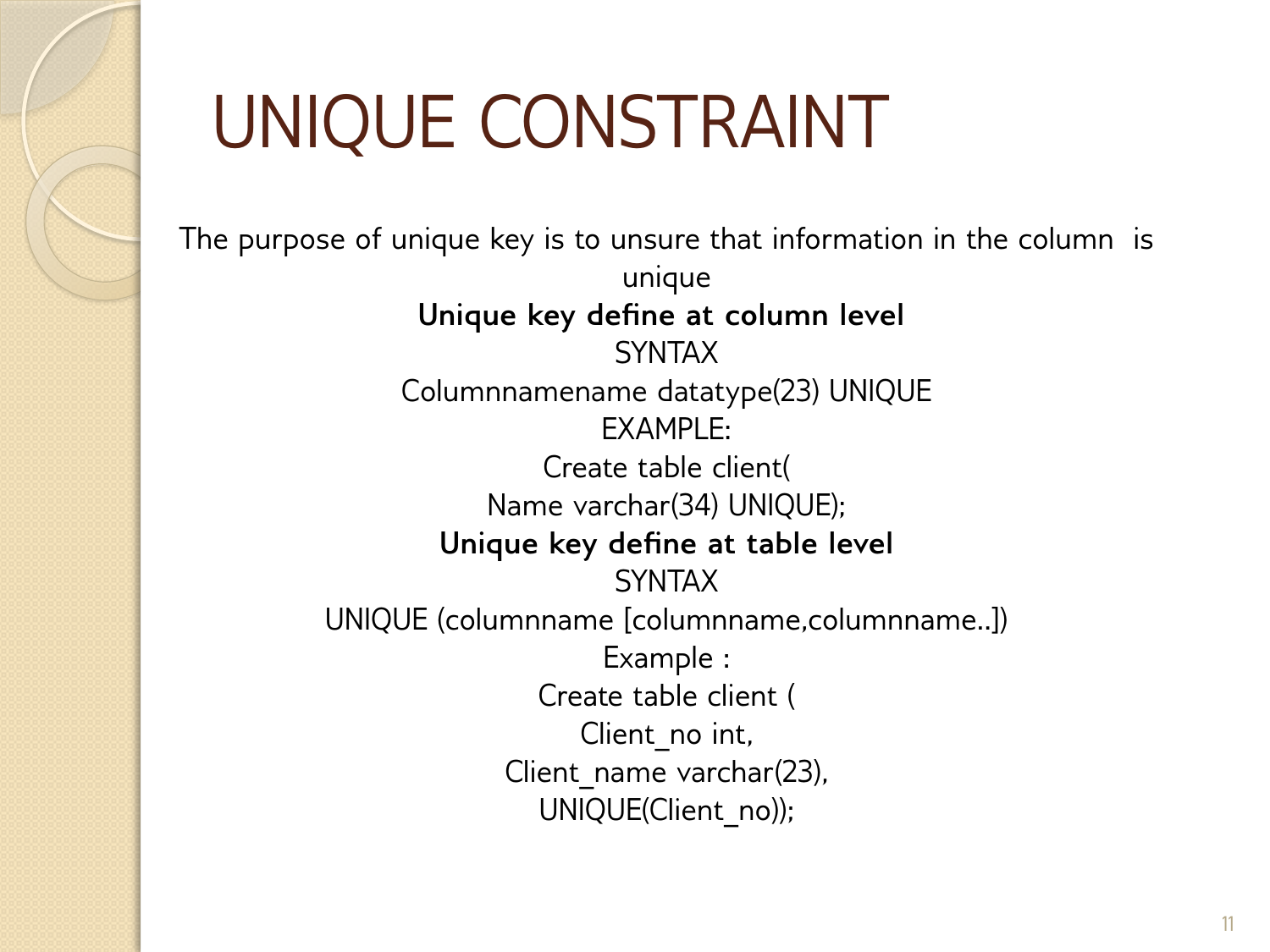

# UNIQUE CONSTRAINT
The purpose of unique key is to unsure that information in the column  is unique
Unique key define at column level
SYNTAX
Columnnamename datatype(23) UNIQUE
EXAMPLE:
Create table client(
Name varchar(34) UNIQUE);
Unique key define at table level
SYNTAX
UNIQUE (columnname [columnname,columnname..])
Example :
Create table client (
Client_no int,
Client_name varchar(23),
UNIQUE(Client_no));

11